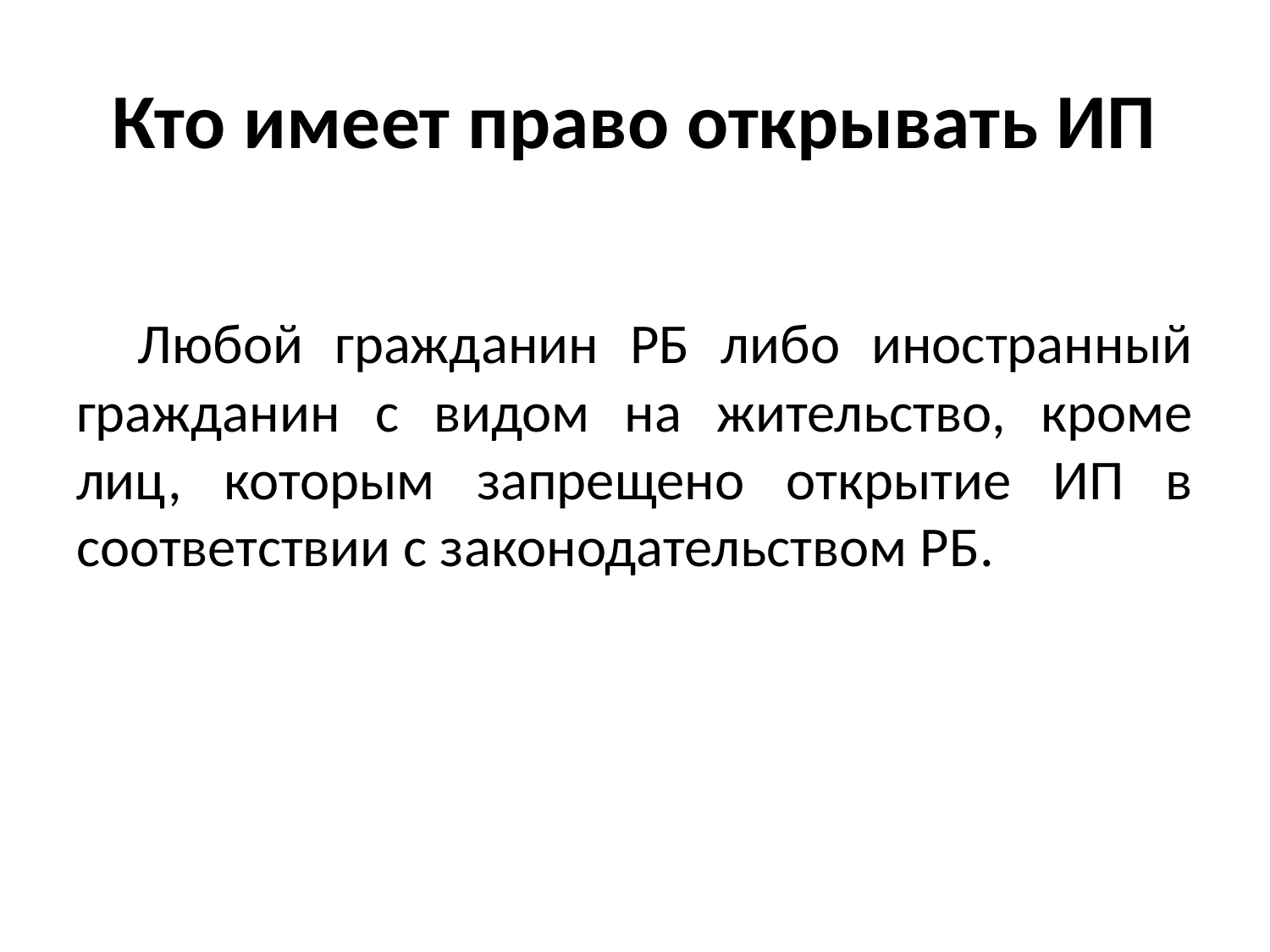

# Кто имеет право открывать ИП

Любой гражданин РБ либо иностранный гражданин с видом на жительство, кроме лиц, которым запрещено открытие ИП в соответствии с законодательством РБ.